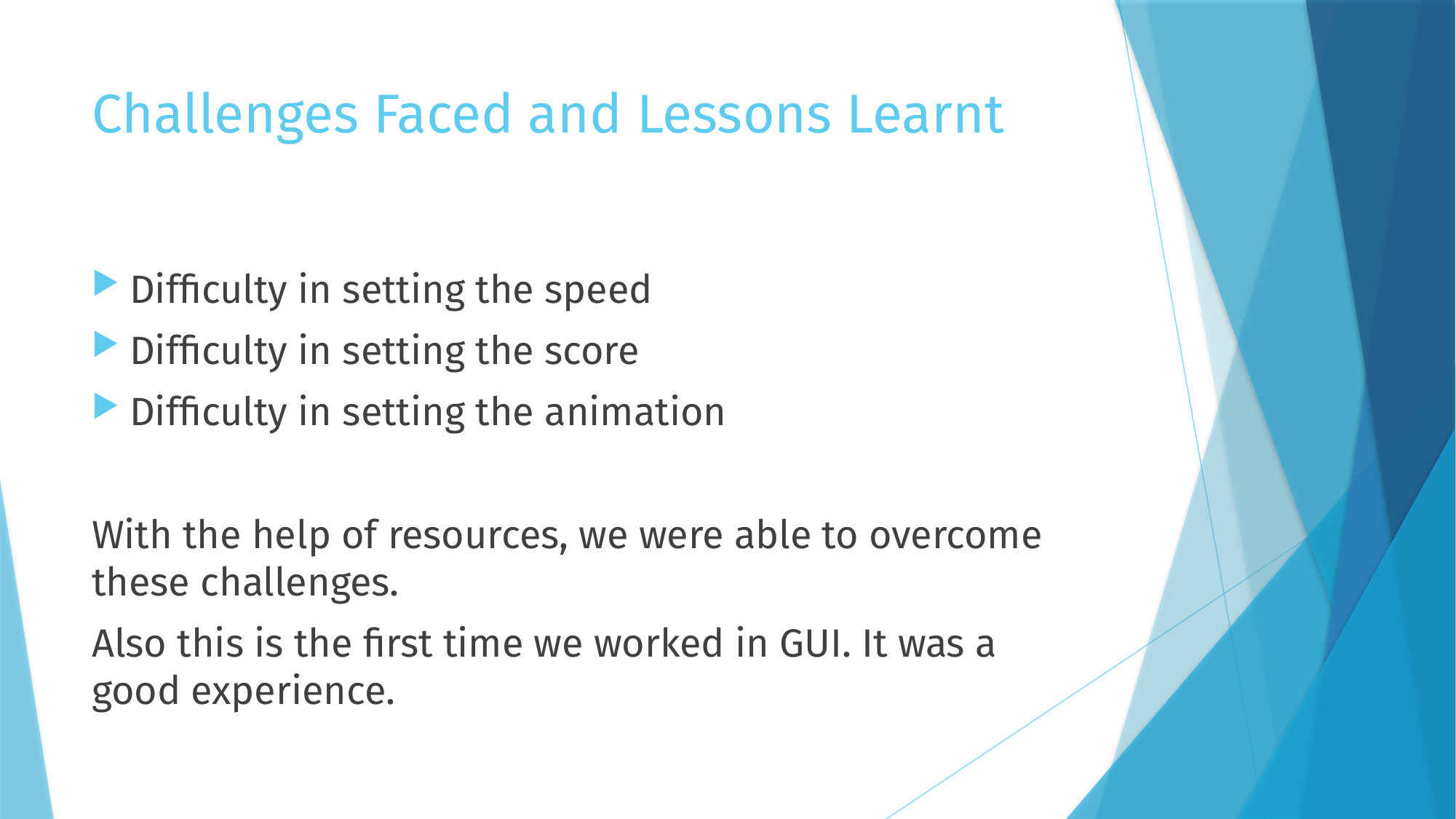

# Challenges Faced and Lessons Learnt
Difficulty in setting the speed
Difficulty in setting the score
Difficulty in setting the animation

With the help of resources, we were able to overcome these challenges.
Also this is the first time we worked in GUI. It was a good experience.